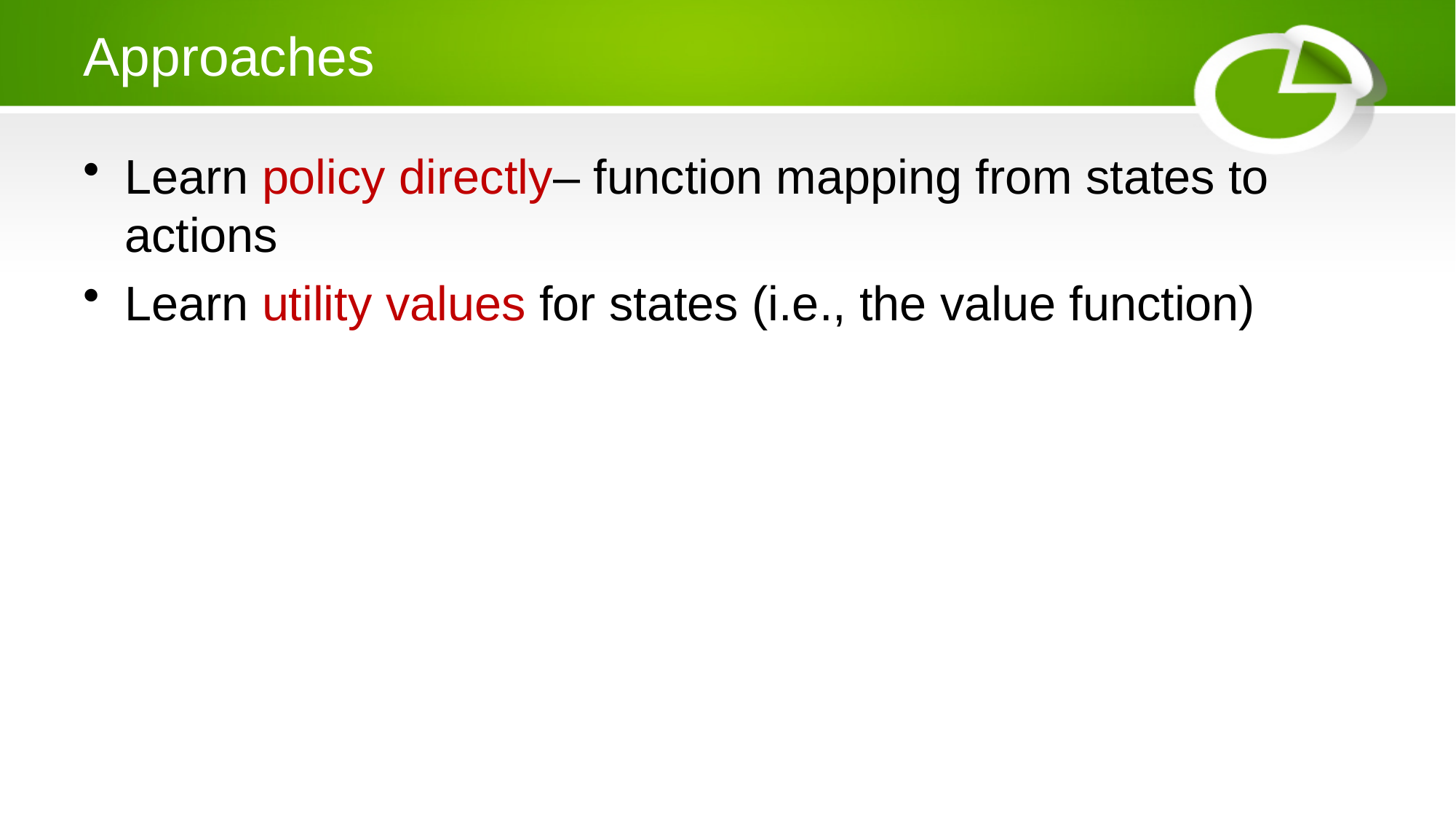

# Approaches
Learn policy directly– function mapping from states to actions
Learn utility values for states (i.e., the value function)
9